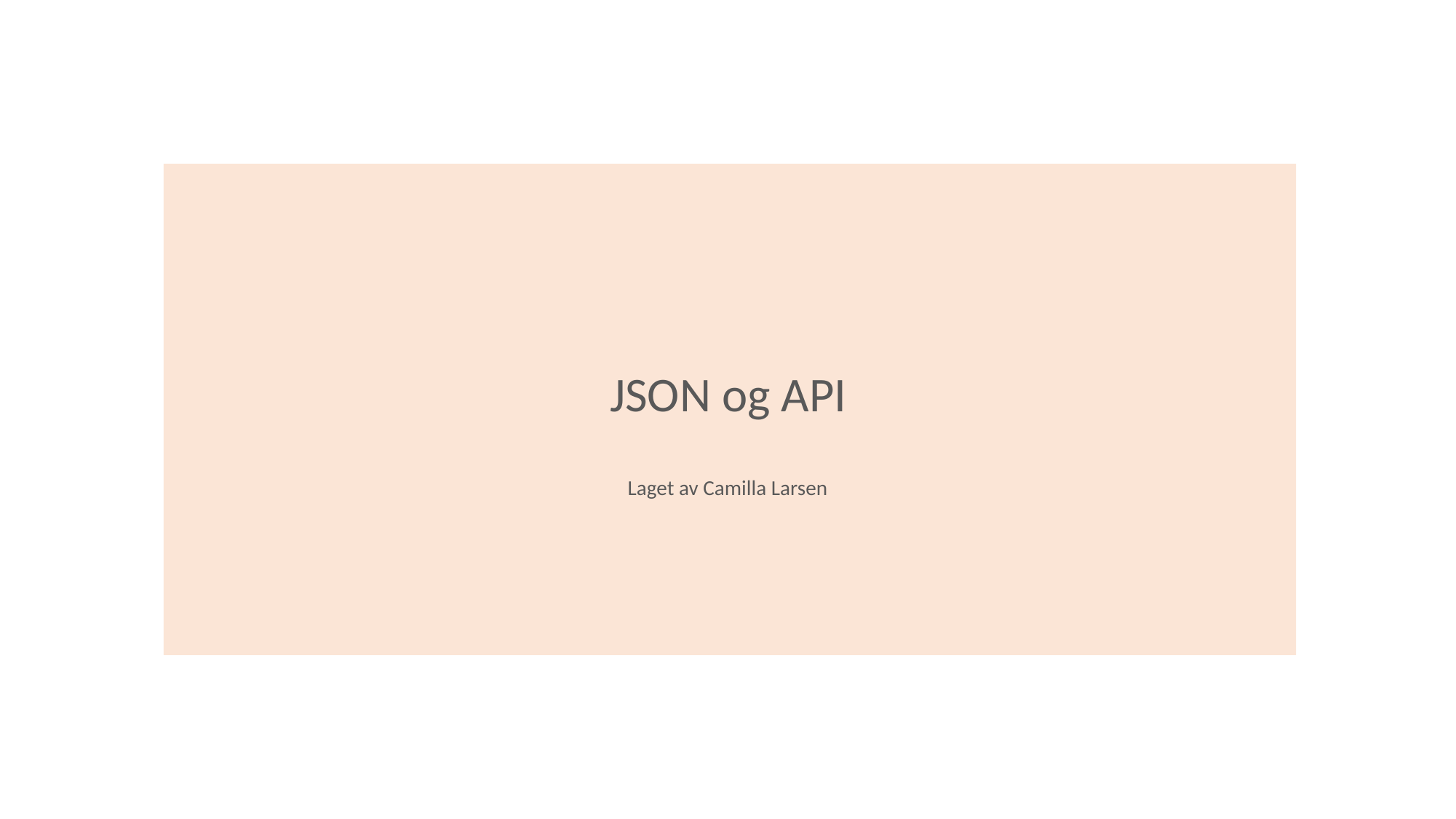

# JSON og API
Laget av Camilla Larsen